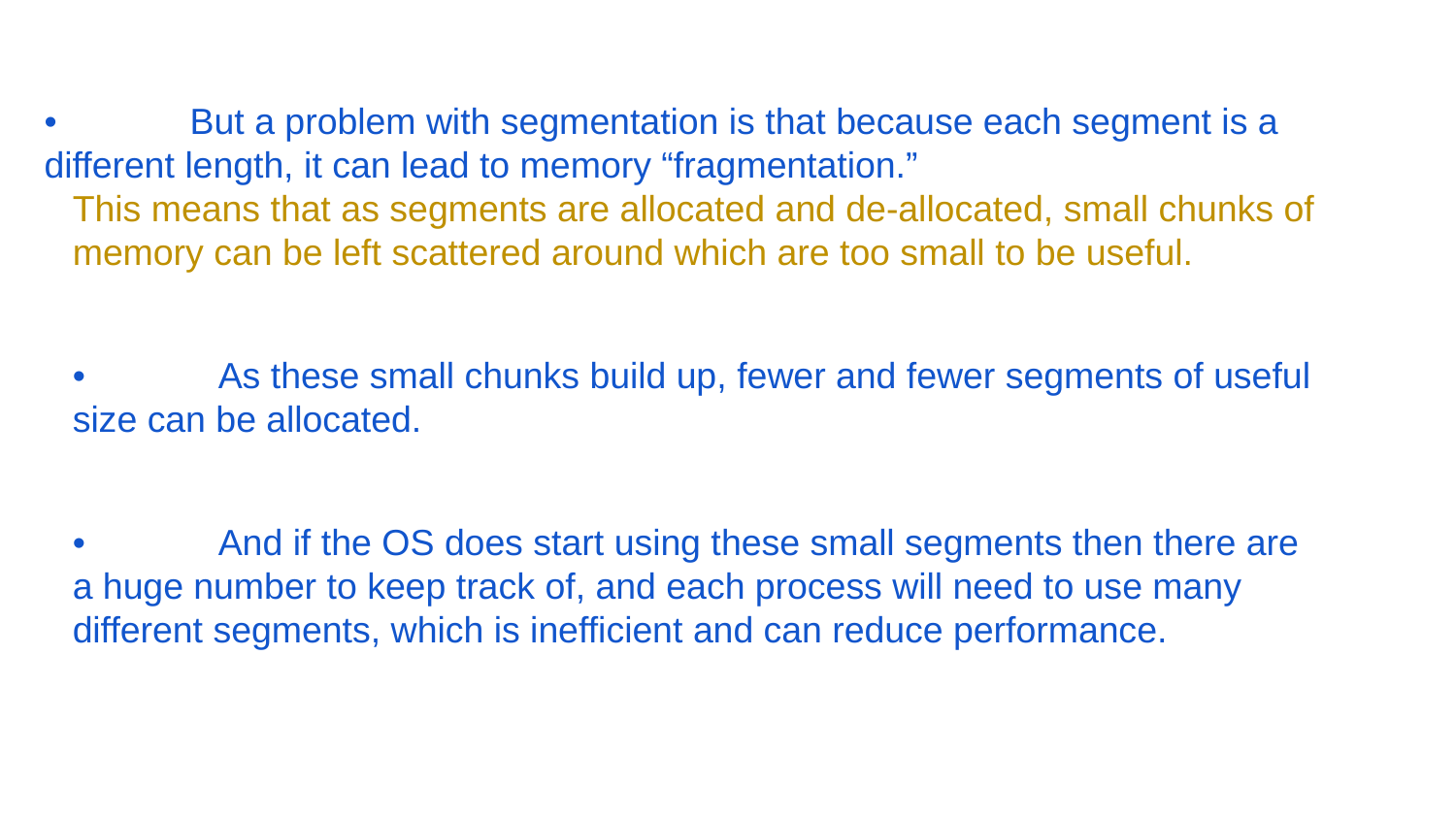

•	But a problem with segmentation is that because each segment is a different length, it can lead to memory “fragmentation.”
This means that as segments are allocated and de-allocated, small chunks of memory can be left scattered around which are too small to be useful.
•	As these small chunks build up, fewer and fewer segments of useful size can be allocated.
•	And if the OS does start using these small segments then there are a huge number to keep track of, and each process will need to use many different segments, which is inefficient and can reduce performance.